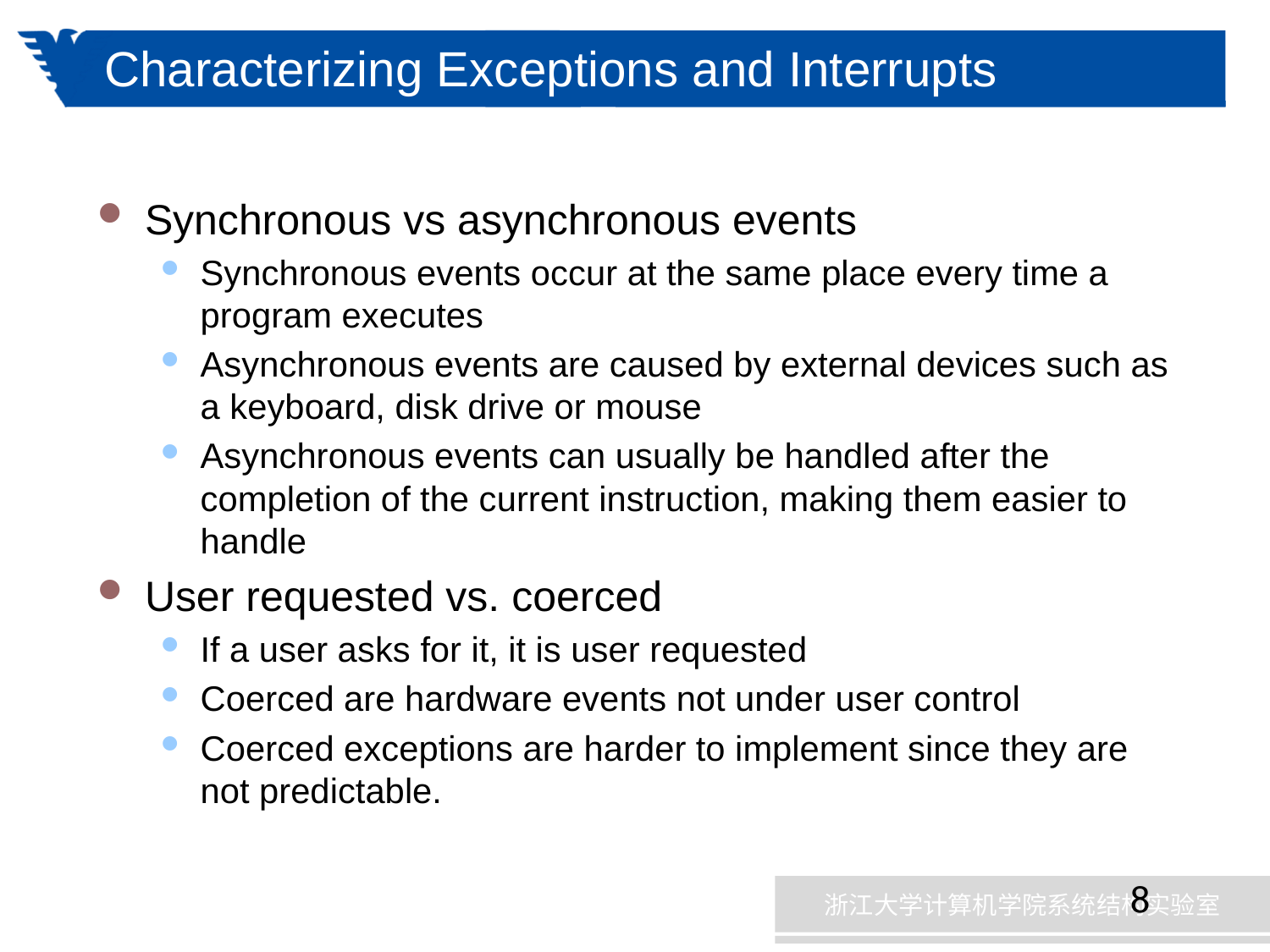

# Characterizing Exceptions and Interrupts
Synchronous vs asynchronous events
Synchronous events occur at the same place every time a program executes
Asynchronous events are caused by external devices such as a keyboard, disk drive or mouse
Asynchronous events can usually be handled after the completion of the current instruction, making them easier to handle
User requested vs. coerced
If a user asks for it, it is user requested
Coerced are hardware events not under user control
Coerced exceptions are harder to implement since they are not predictable.